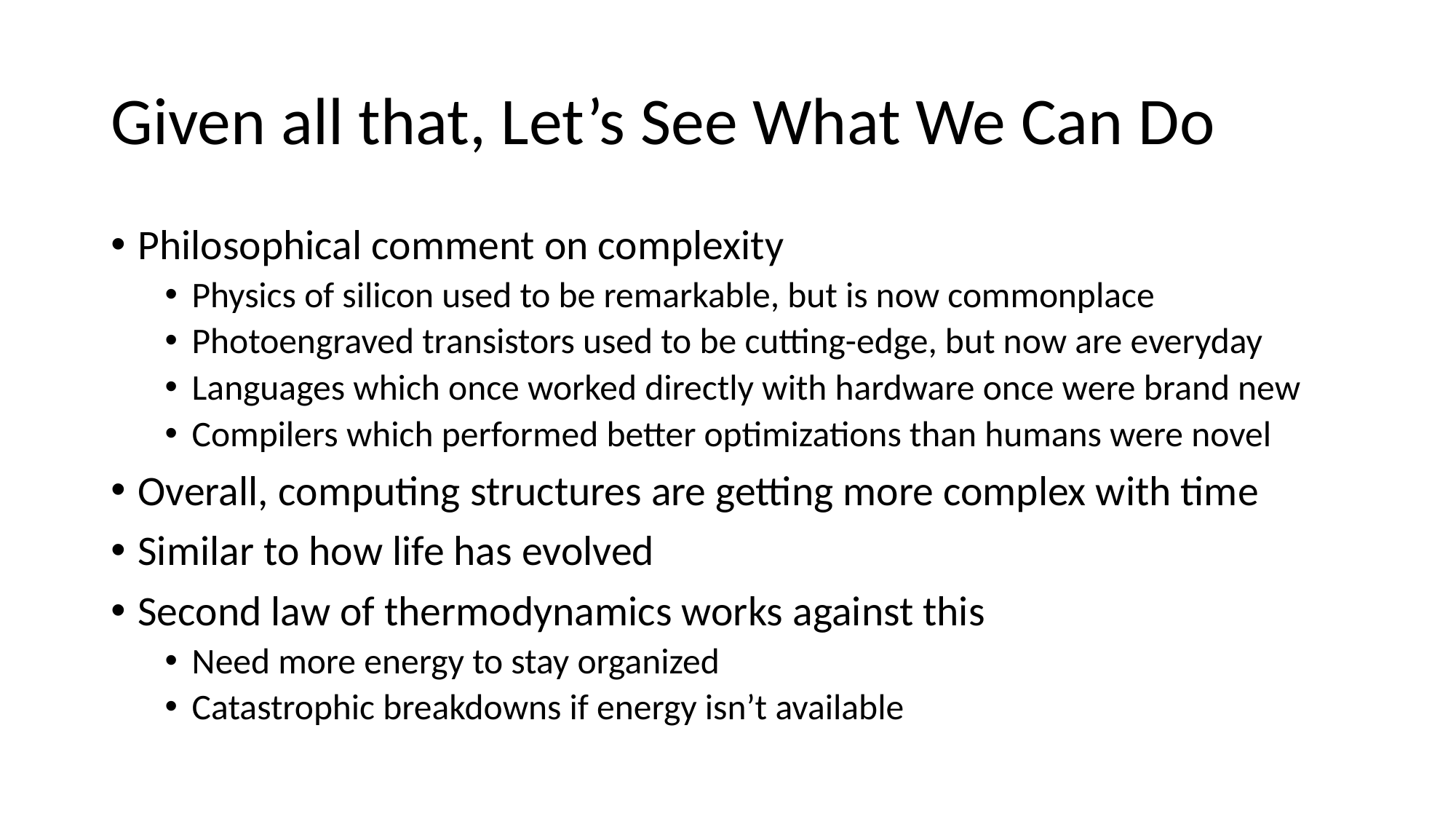

# Given all that, Let’s See What We Can Do
Philosophical comment on complexity
Physics of silicon used to be remarkable, but is now commonplace
Photoengraved transistors used to be cutting-edge, but now are everyday
Languages which once worked directly with hardware once were brand new
Compilers which performed better optimizations than humans were novel
Overall, computing structures are getting more complex with time
Similar to how life has evolved
Second law of thermodynamics works against this
Need more energy to stay organized
Catastrophic breakdowns if energy isn’t available